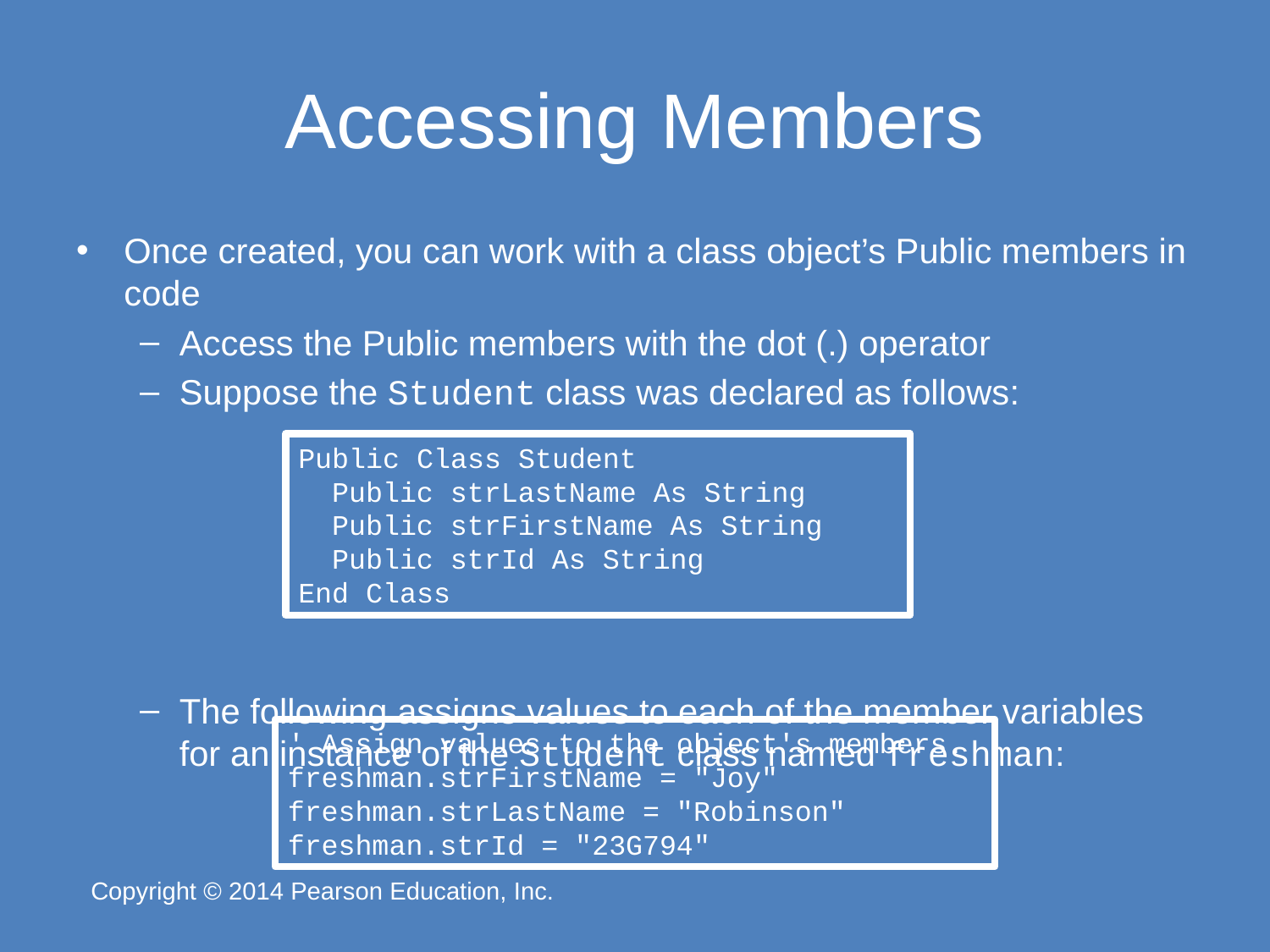

# Accessing Members
Once created, you can work with a class object’s Public members in code
Access the Public members with the dot (.) operator
Suppose the Student class was declared as follows:

The following assigns values to each of the member variables for an instance of the Student class named freshman:

Public Class Student
  Public strLastName As String
  Public strFirstName As String
  Public strId As String
End Class
' Assign values to the object's members.
freshman.strFirstName = "Joy"
freshman.strLastName = "Robinson"
freshman.strId = "23G794"